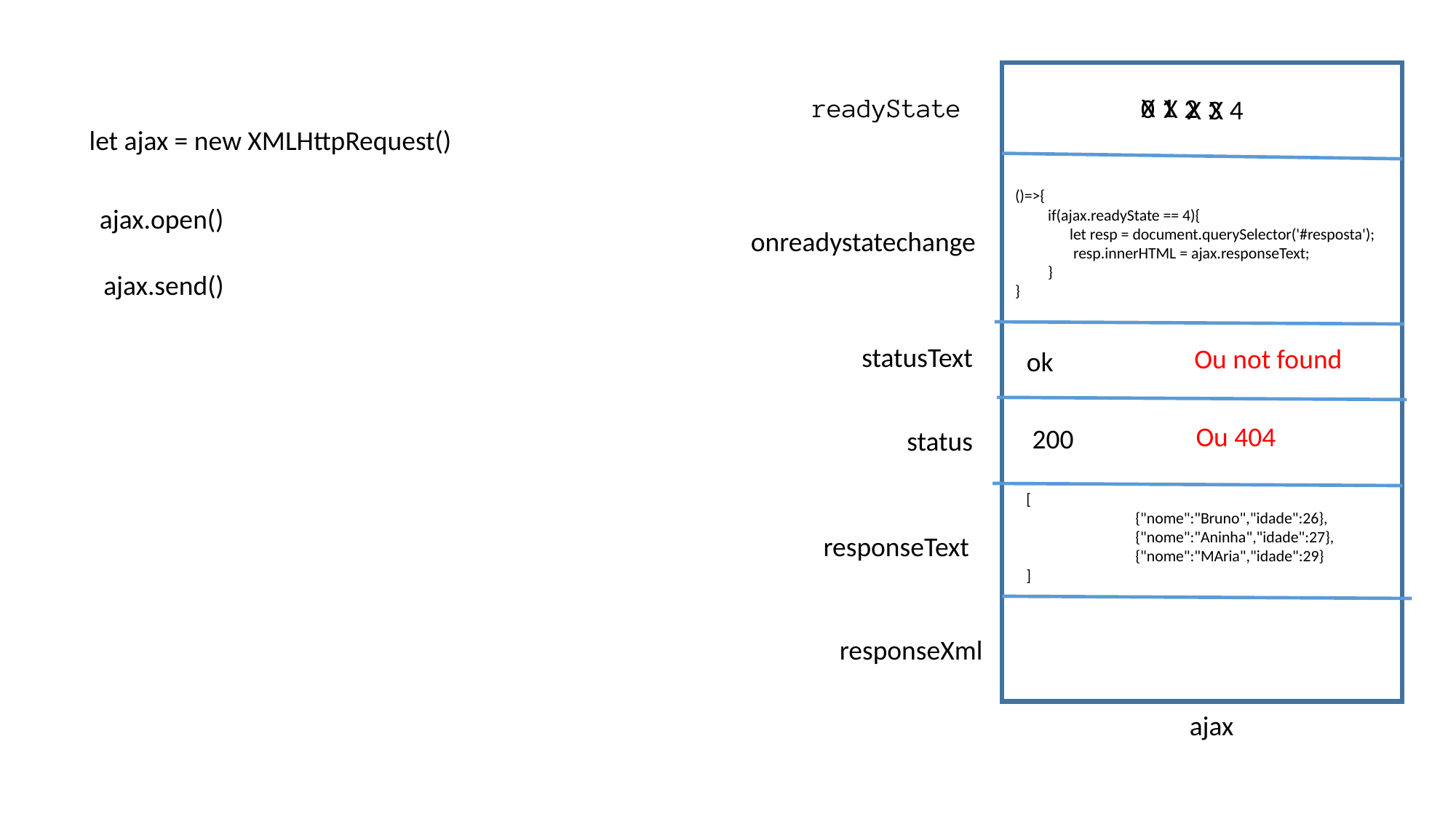

X 1
readyState
0
X 2
X 3
X 4
let ajax = new XMLHttpRequest()
()=>{
         if(ajax.readyState == 4){
               let resp = document.querySelector('#resposta');
                resp.innerHTML = ajax.responseText;
         }
}
ajax.open()
onreadystatechange
ajax.send()
statusText
Ou not found
ok
Ou 404
200
status
[
	{"nome":"Bruno","idade":26},
	{"nome":"Aninha","idade":27},
	{"nome":"MAria","idade":29}
]
responseText
responseXml
ajax